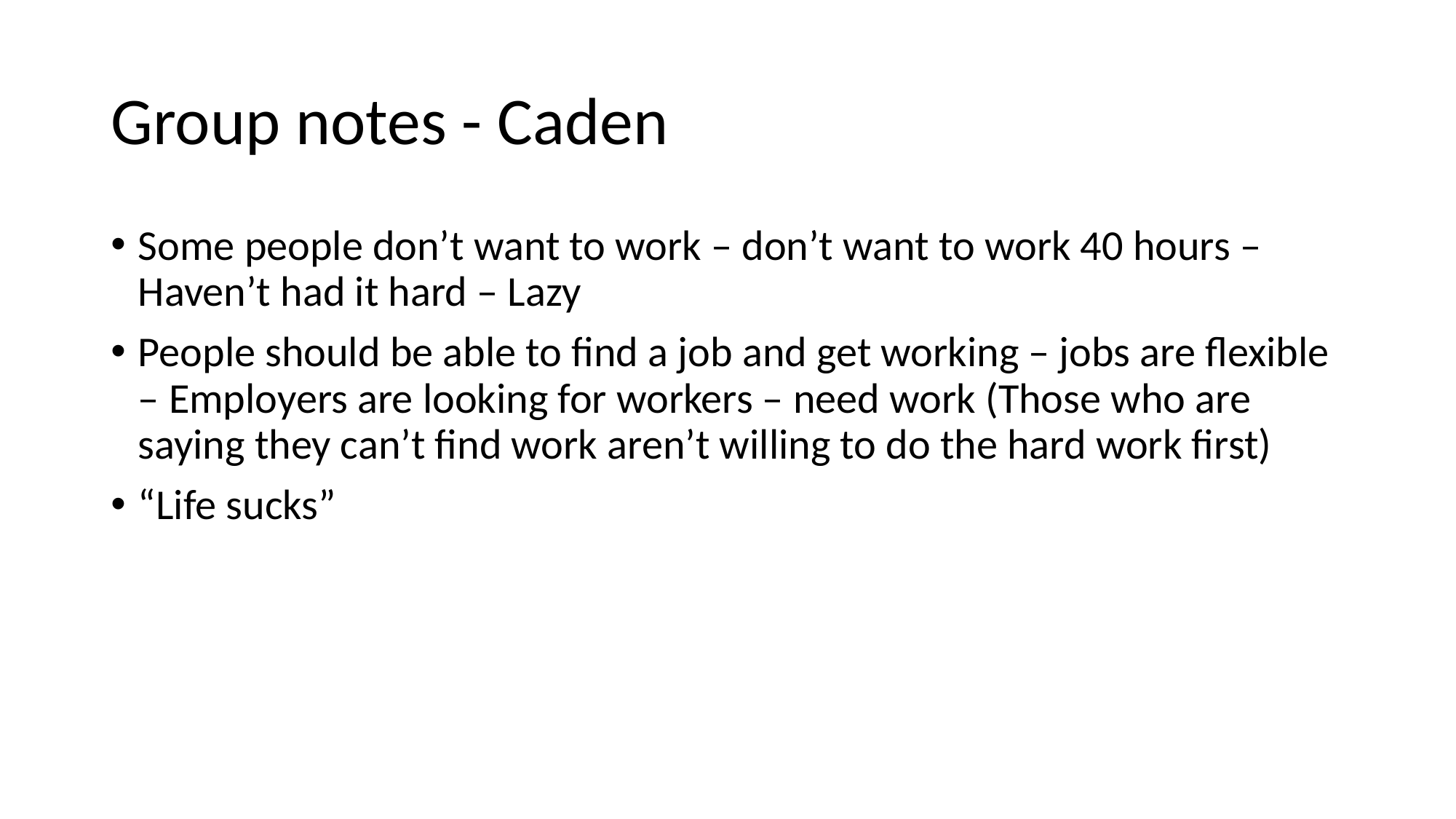

# Group notes - Caden
Some people don’t want to work – don’t want to work 40 hours – Haven’t had it hard – Lazy
People should be able to find a job and get working – jobs are flexible – Employers are looking for workers – need work (Those who are saying they can’t find work aren’t willing to do the hard work first)
“Life sucks”